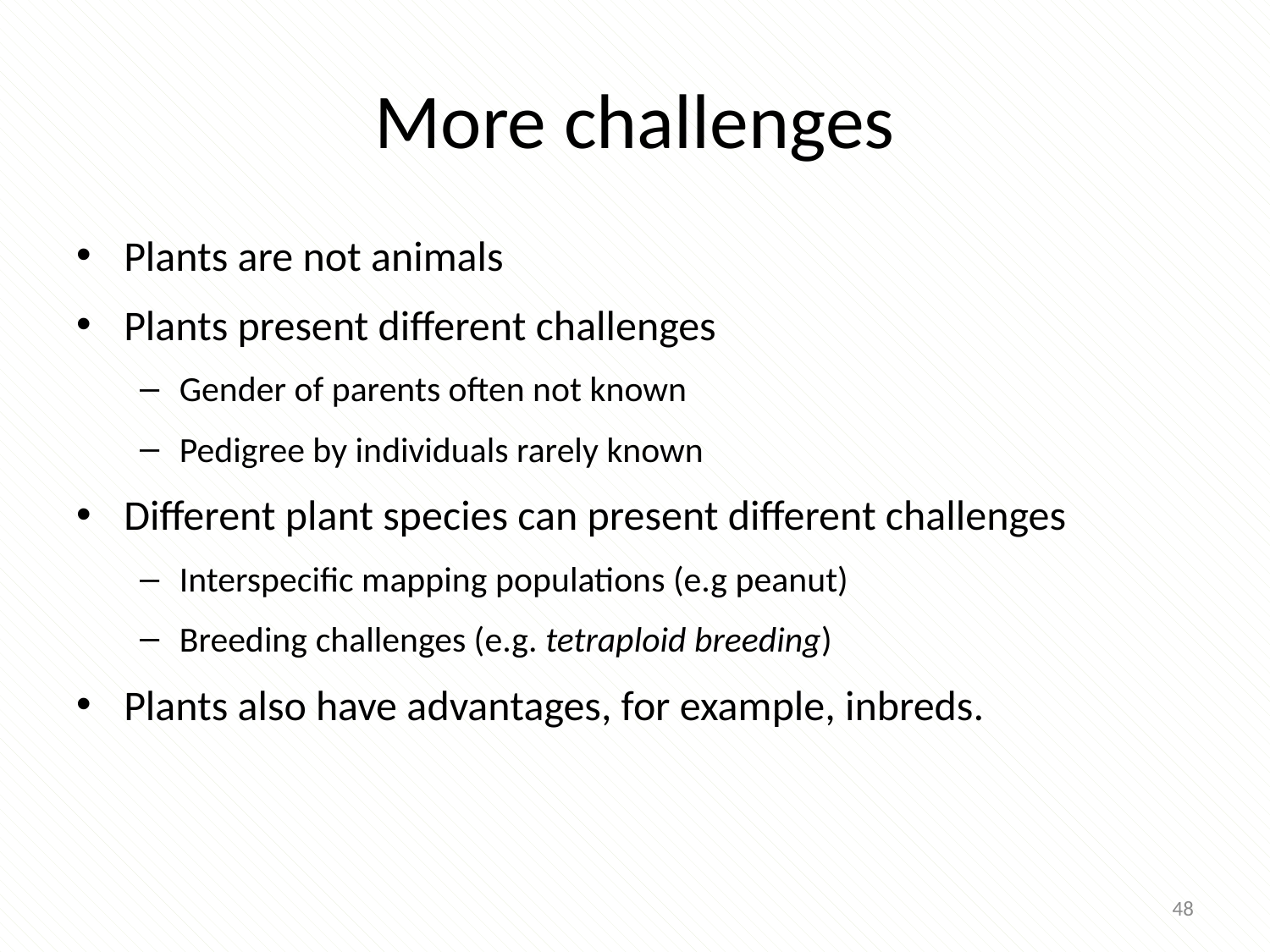

# More challenges
Plants are not animals
Plants present different challenges
Gender of parents often not known
Pedigree by individuals rarely known
Different plant species can present different challenges
Interspecific mapping populations (e.g peanut)
Breeding challenges (e.g. tetraploid breeding)
Plants also have advantages, for example, inbreds.

48